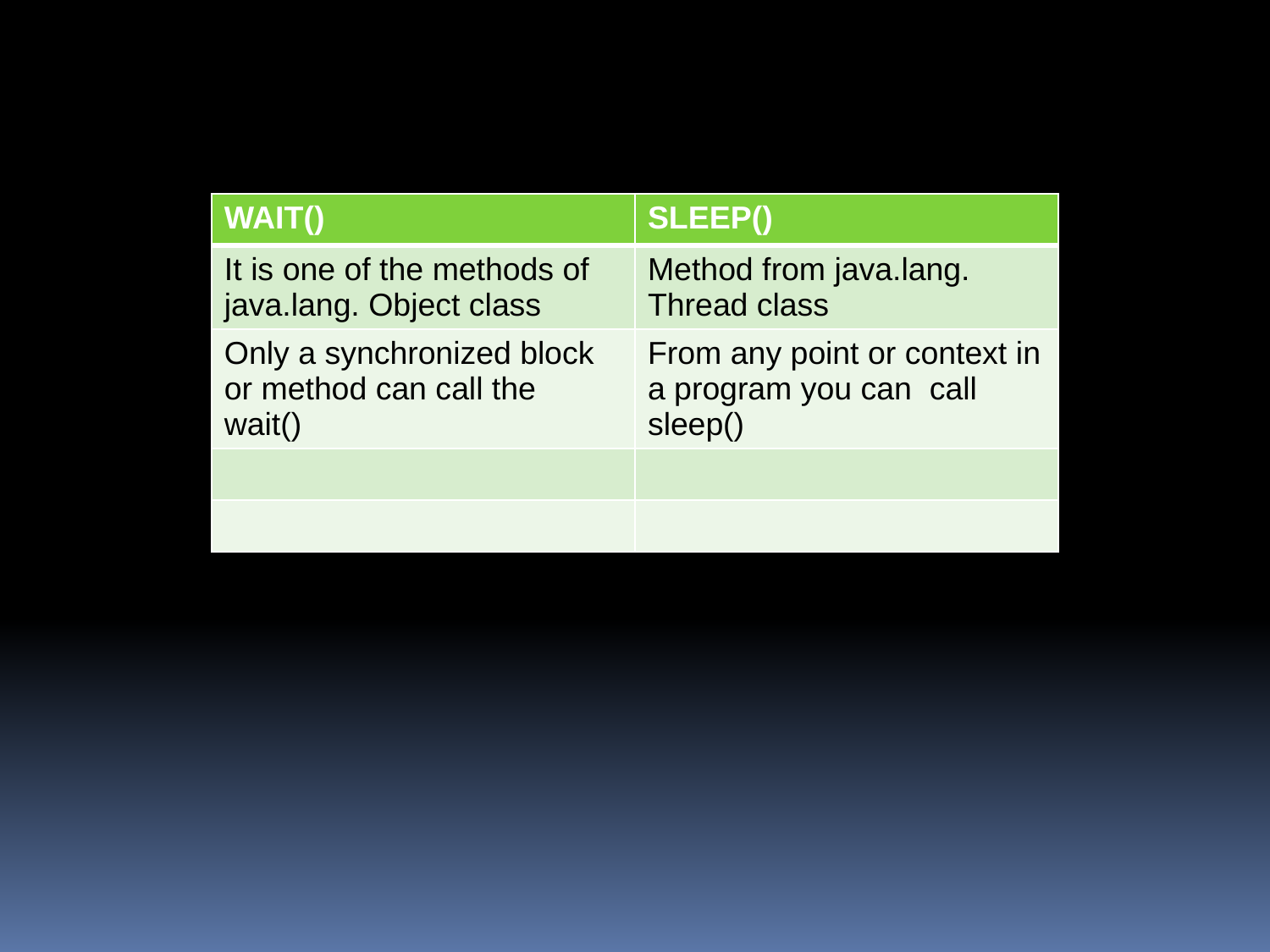

| WAIT() | SLEEP() |
| --- | --- |
| It is one of the methods of java.lang. Object class | Method from java.lang. Thread class |
| Only a synchronized block or method can call the wait() | From any point or context in a program you can call sleep() |
|  |  |
|  |  |